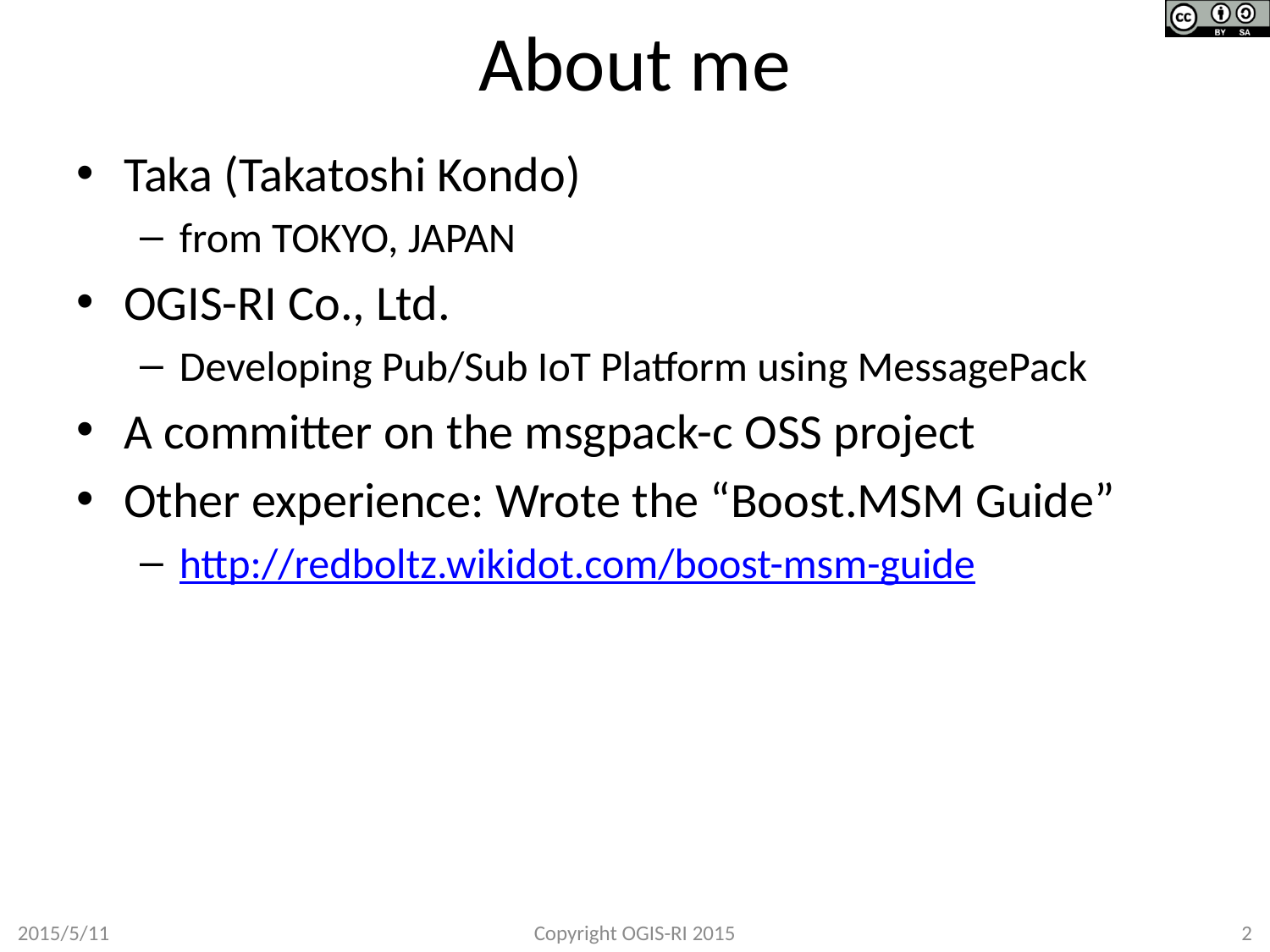

# About me
Taka (Takatoshi Kondo)
from TOKYO, JAPAN
OGIS-RI Co., Ltd.
Developing Pub/Sub IoT Platform using MessagePack
A committer on the msgpack-c OSS project
Other experience: Wrote the “Boost.MSM Guide”
http://redboltz.wikidot.com/boost-msm-guide

2015/5/11
Copyright OGIS-RI 2015
2